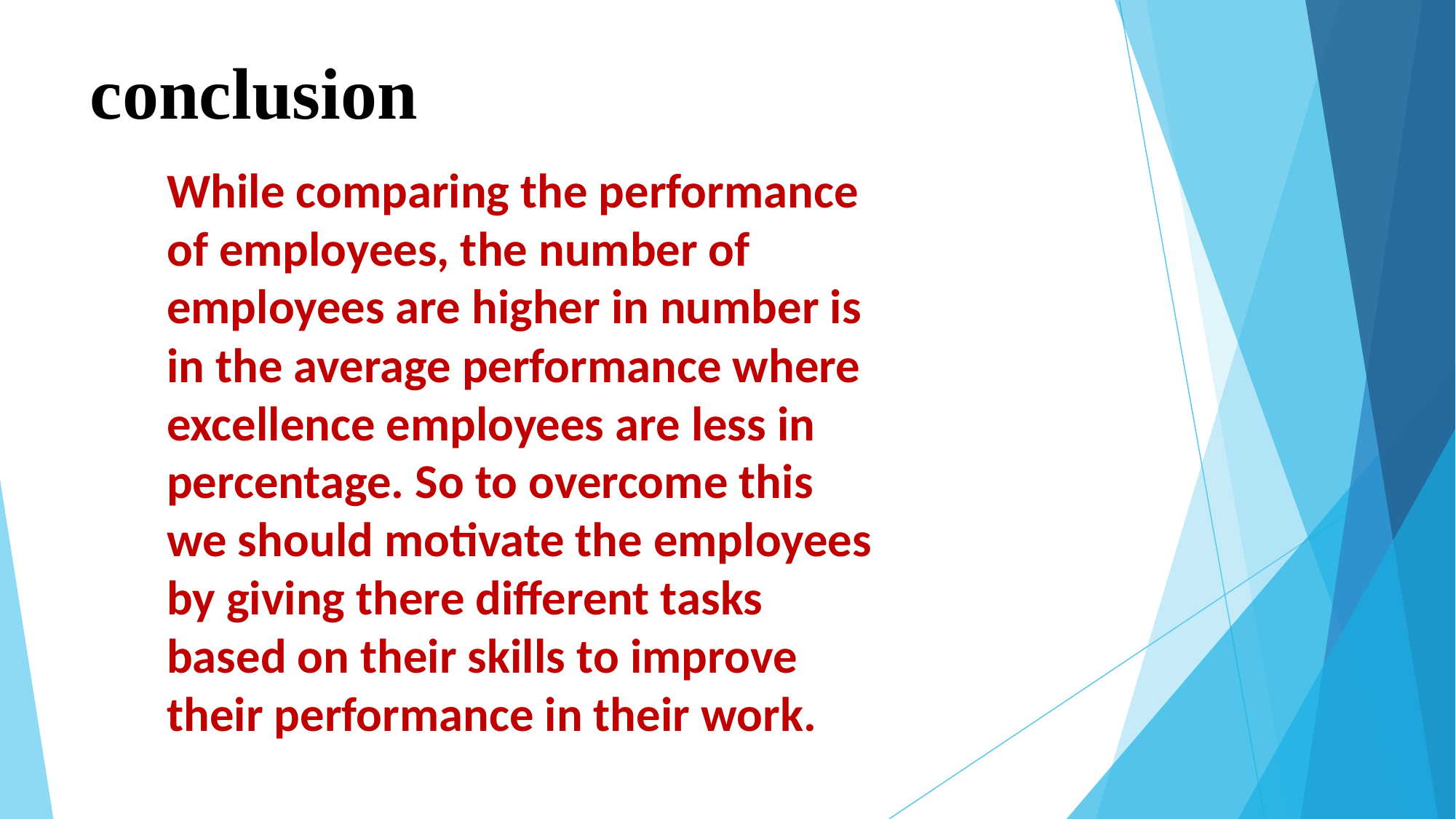

# conclusion
While comparing the performance of employees, the number of employees are higher in number is in the average performance where excellence employees are less in percentage. So to overcome this we should motivate the employees by giving there different tasks based on their skills to improve their performance in their work.